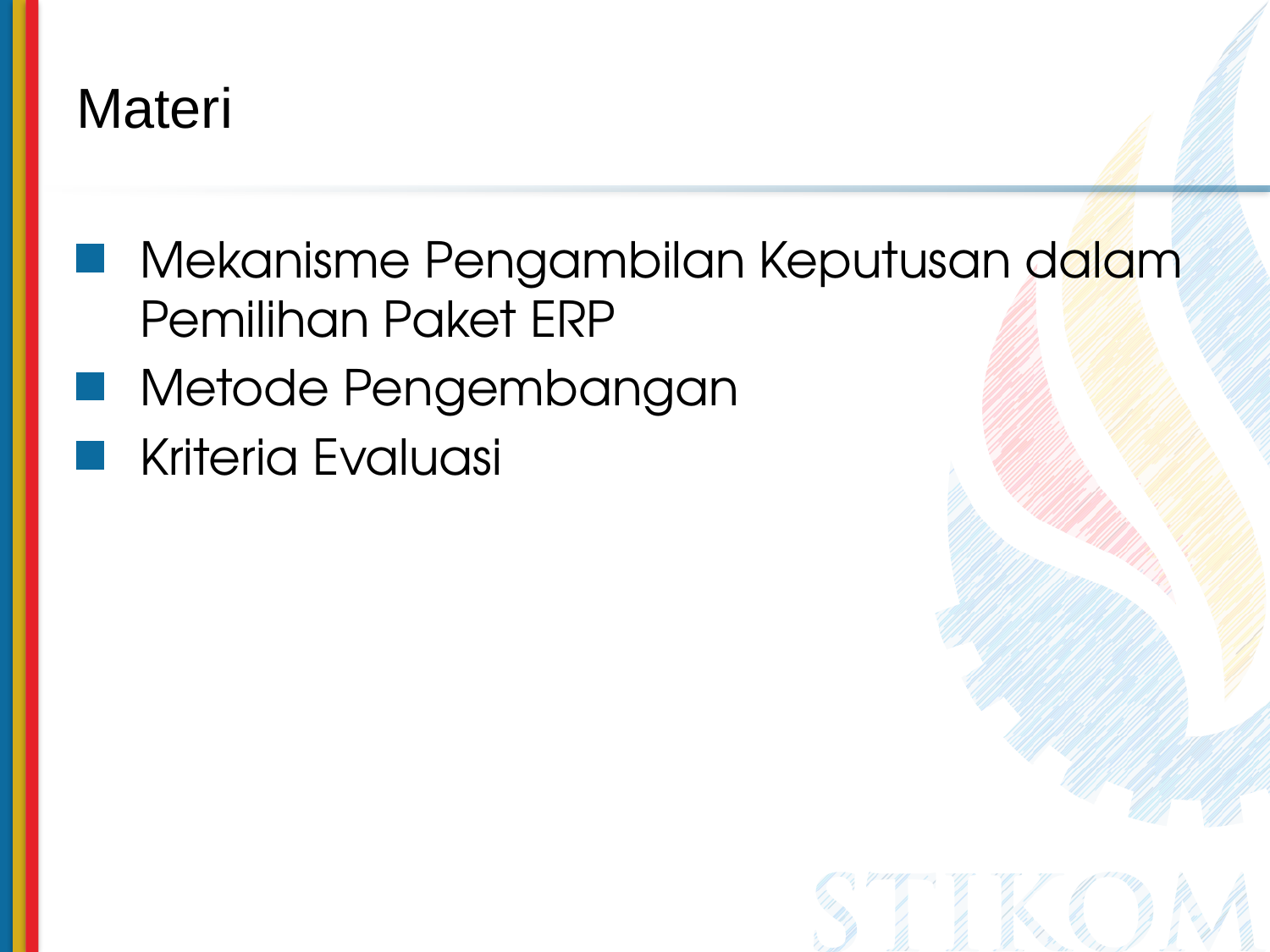

# Materi
Mekanisme Pengambilan Keputusan dalam Pemilihan Paket ERP
Metode Pengembangan
Kriteria Evaluasi